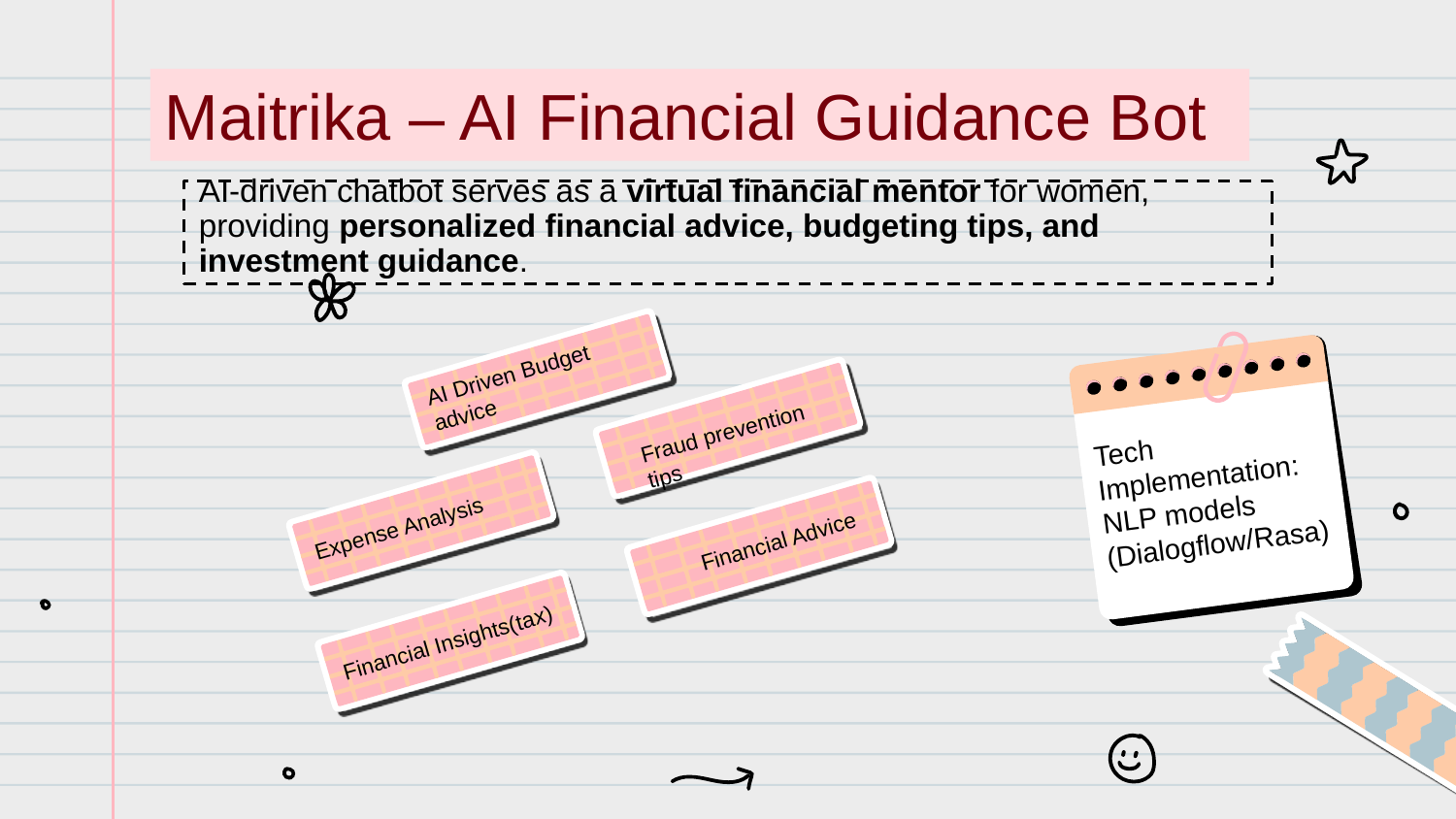

Maitrika – AI Financial Guidance Bot

AI-driven chatbot serves as a virtual financial mentor for women, providing personalized financial advice, budgeting tips, and investment guidance.

AI Driven Budget advice

Tech Implementation:
NLP models (Dialogflow/Rasa)

Fraud prevention tips

Expense Analysis

        Financial Advice

Financial Insights(tax)